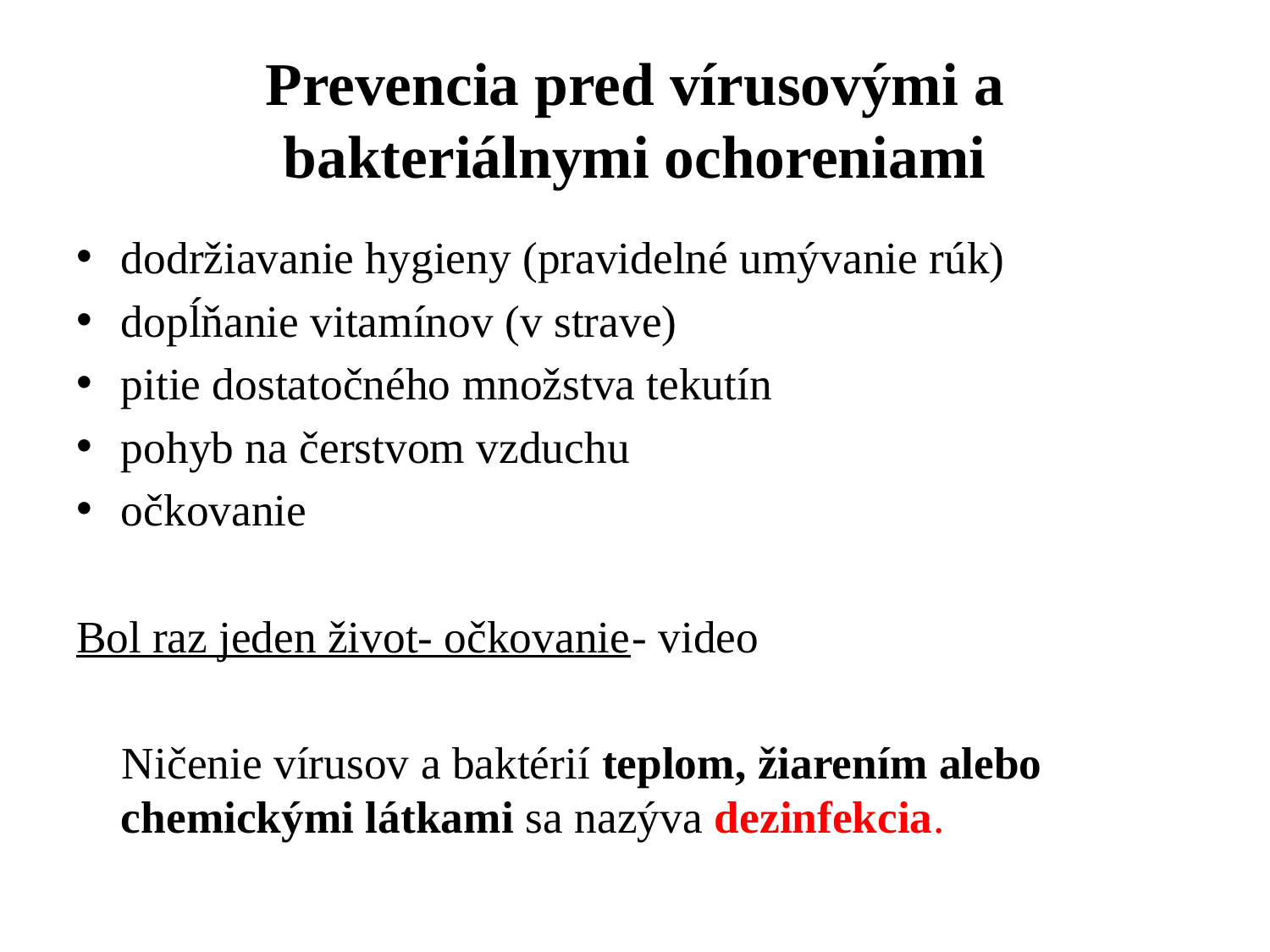

# Prevencia pred vírusovými a bakteriálnymi ochoreniami
dodržiavanie hygieny (pravidelné umývanie rúk)
dopĺňanie vitamínov (v strave)
pitie dostatočného množstva tekutín
pohyb na čerstvom vzduchu
očkovanie

Bol raz jeden život- očkovanie- video

    Ničenie vírusov a baktérií teplom, žiarením alebo chemickými látkami sa nazýva dezinfekcia.